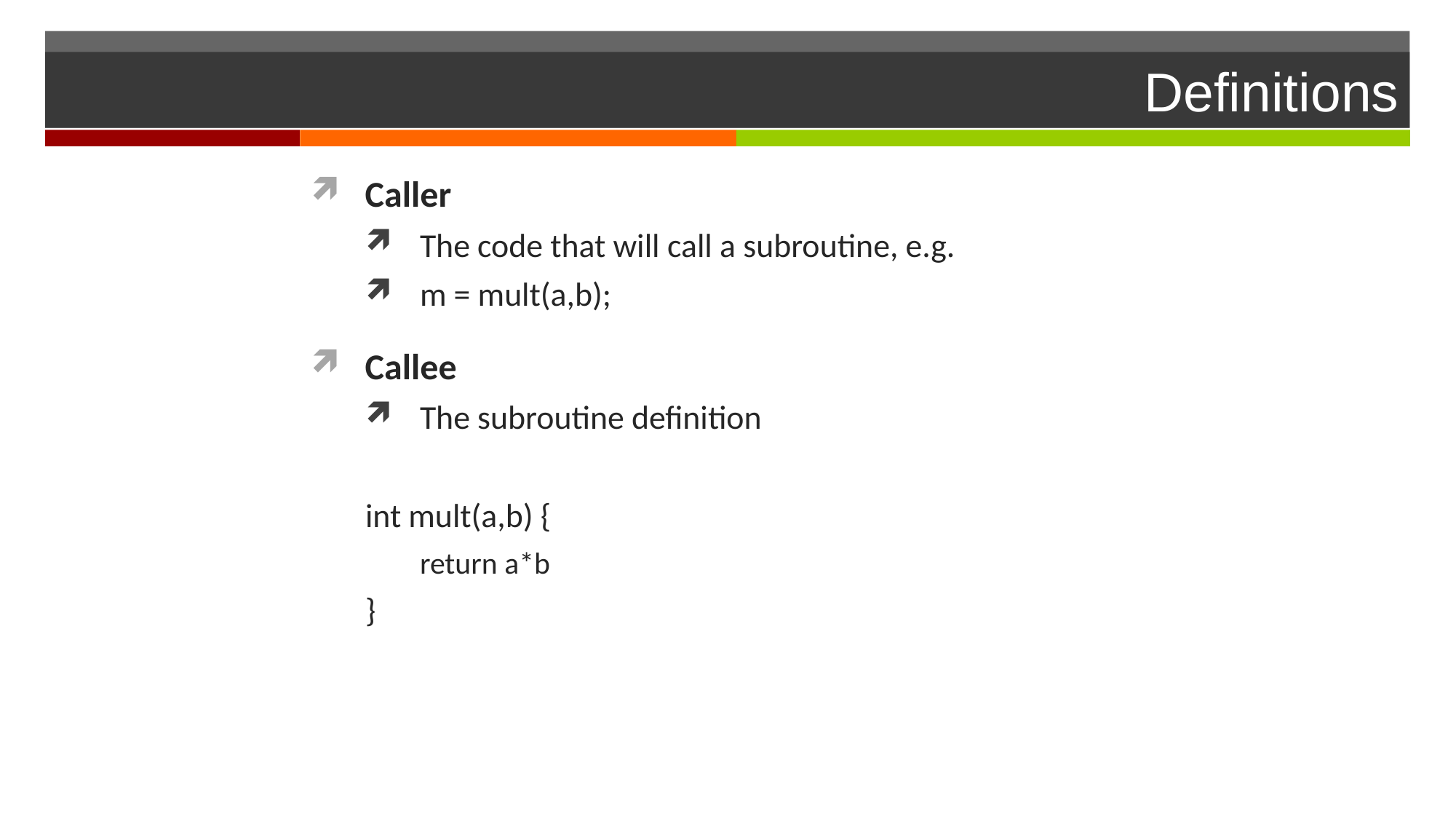

# Definitions
Caller
The code that will call a subroutine, e.g.
m = mult(a,b);
Callee
The subroutine definition

int mult(a,b) {
return a*b
}